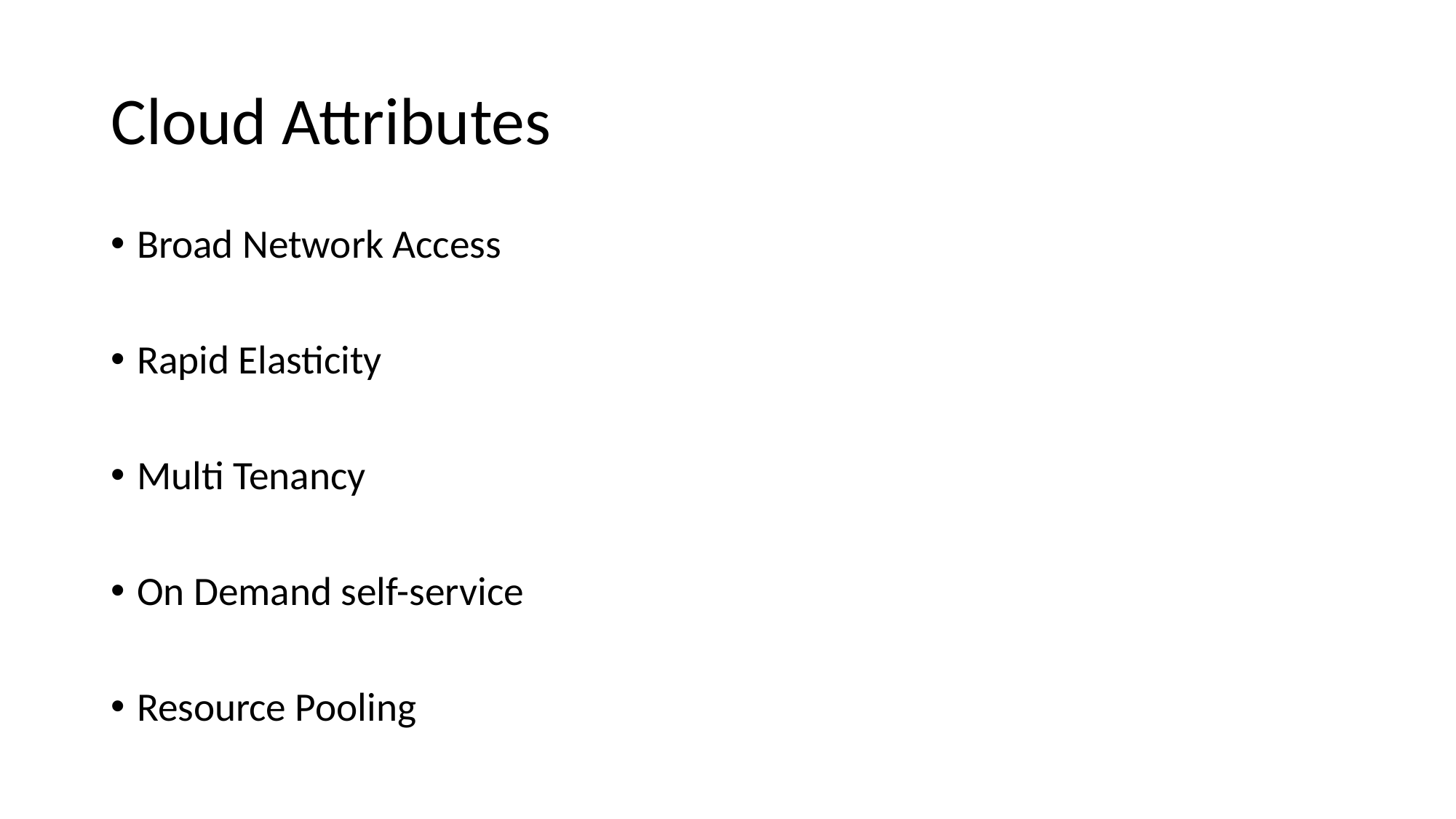

# Cloud Attributes
Broad Network Access

Rapid Elasticity

Multi Tenancy

On Demand self-service

Resource Pooling